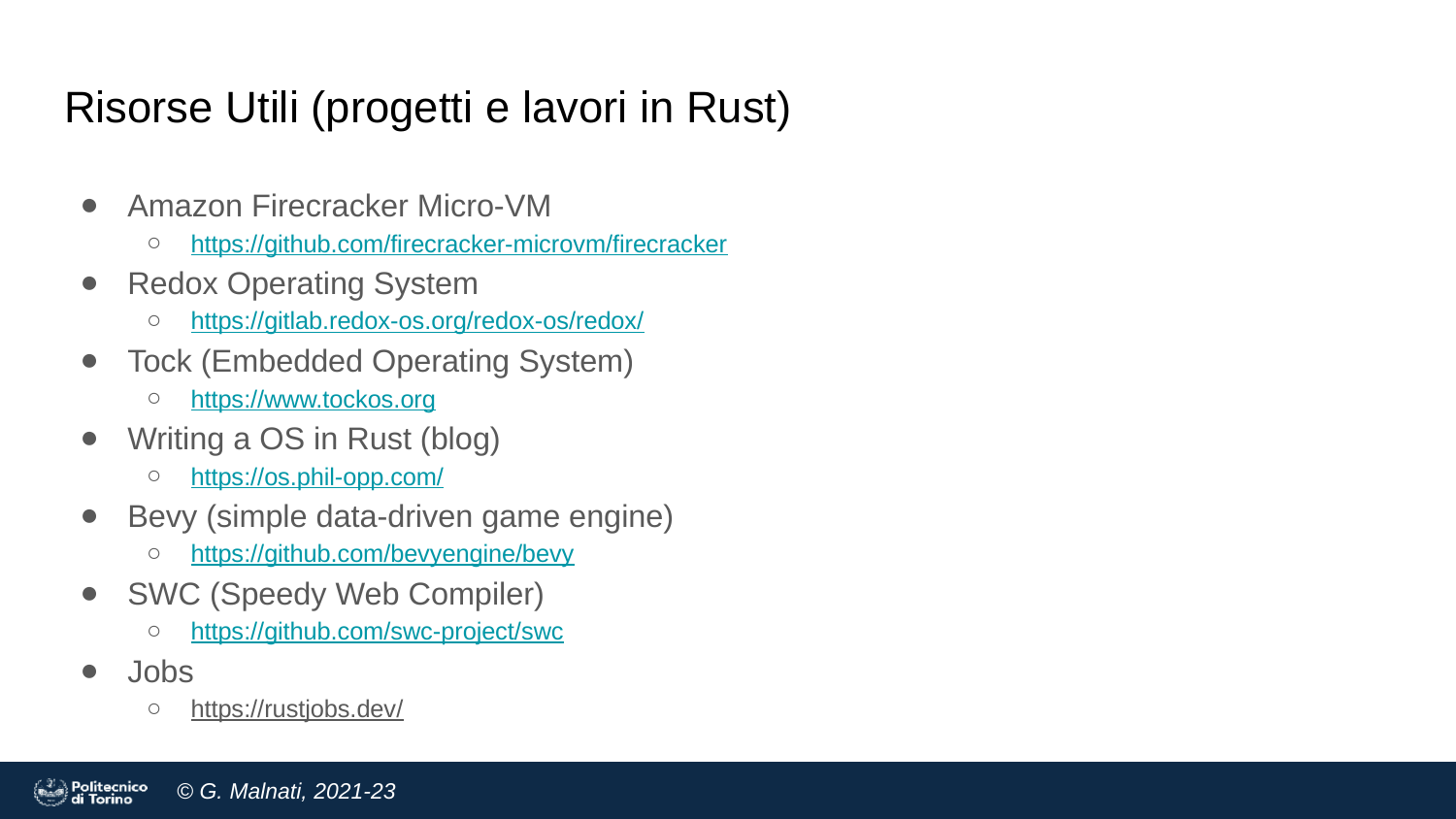

# Risorse Utili (progetti e lavori in Rust)
Amazon Firecracker Micro-VM
https://github.com/firecracker-microvm/firecracker
Redox Operating System
https://gitlab.redox-os.org/redox-os/redox/
Tock (Embedded Operating System)
https://www.tockos.org
Writing a OS in Rust (blog)
https://os.phil-opp.com/
Bevy (simple data-driven game engine)
https://github.com/bevyengine/bevy
SWC (Speedy Web Compiler)
https://github.com/swc-project/swc
Jobs
https://rustjobs.dev/
45